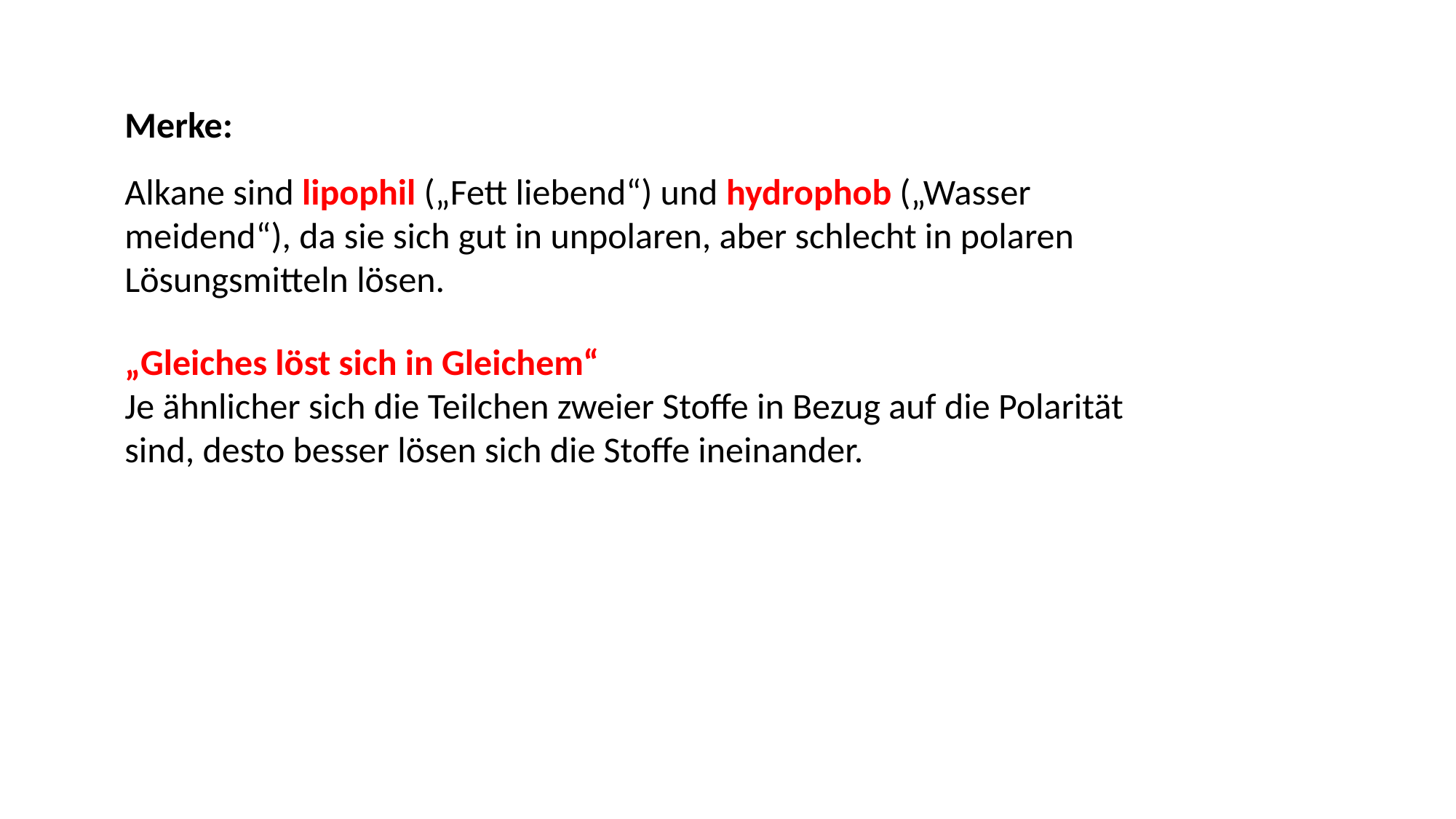

Merke:

Alkane sind lipophil („Fett liebend“) und hydrophob („Wasser meidend“), da sie sich gut in unpolaren, aber schlecht in polaren Lösungsmitteln lösen.
„Gleiches löst sich in Gleichem“
Je ähnlicher sich die Teilchen zweier Stoffe in Bezug auf die Polarität sind, desto besser lösen sich die Stoffe ineinander.